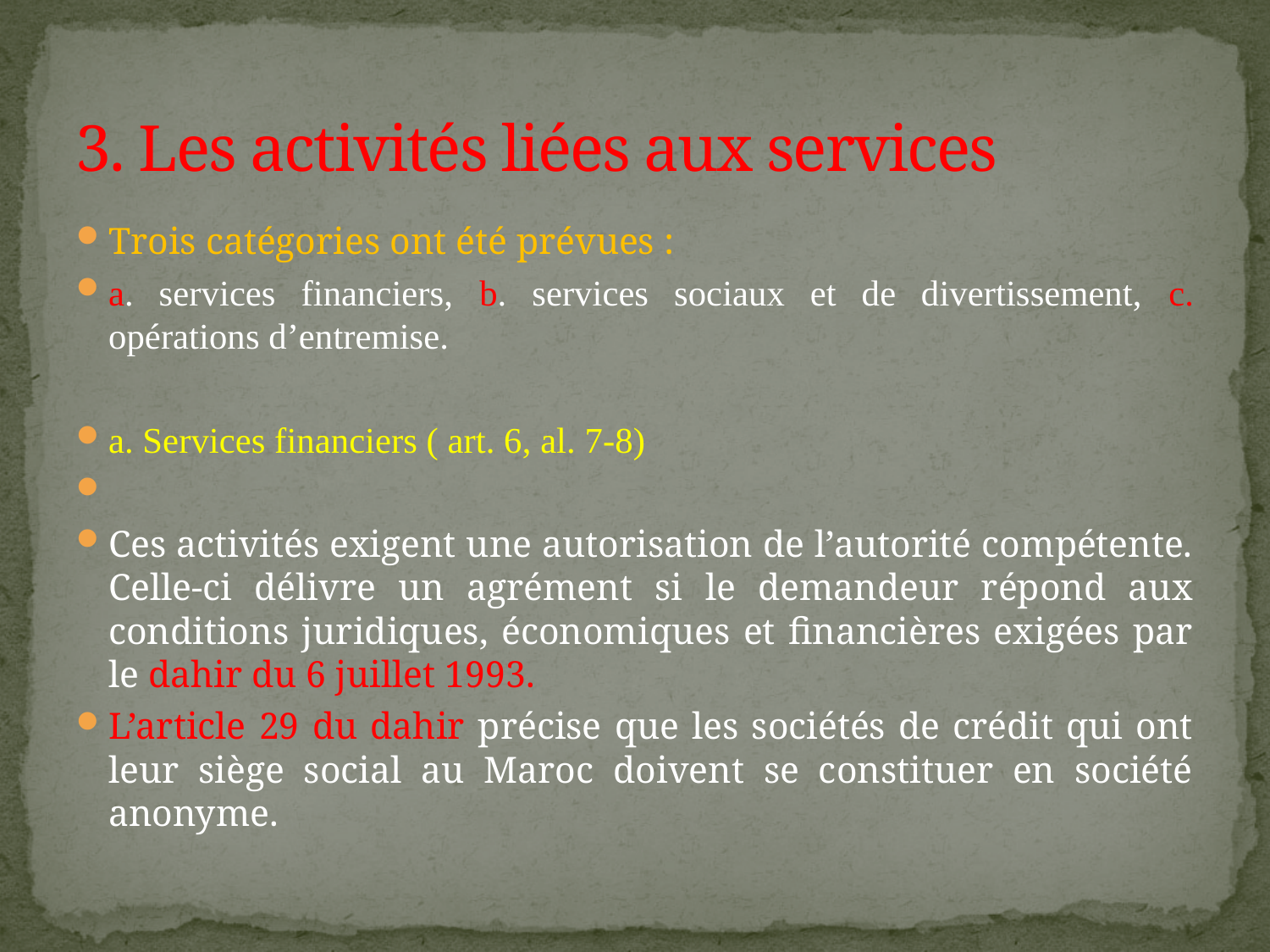

# 3. Les activités liées aux services
Trois catégories ont été prévues :
a. services financiers, b. services sociaux et de divertissement, c. opérations d’entremise.

a. Services financiers ( art. 6, al. 7-8)

Ces activités exigent une autorisation de l’autorité compétente. Celle-ci délivre un agrément si le demandeur répond aux conditions juridiques, économiques et financières exigées par le dahir du 6 juillet 1993.
L’article 29 du dahir précise que les sociétés de crédit qui ont leur siège social au Maroc doivent se constituer en société anonyme.